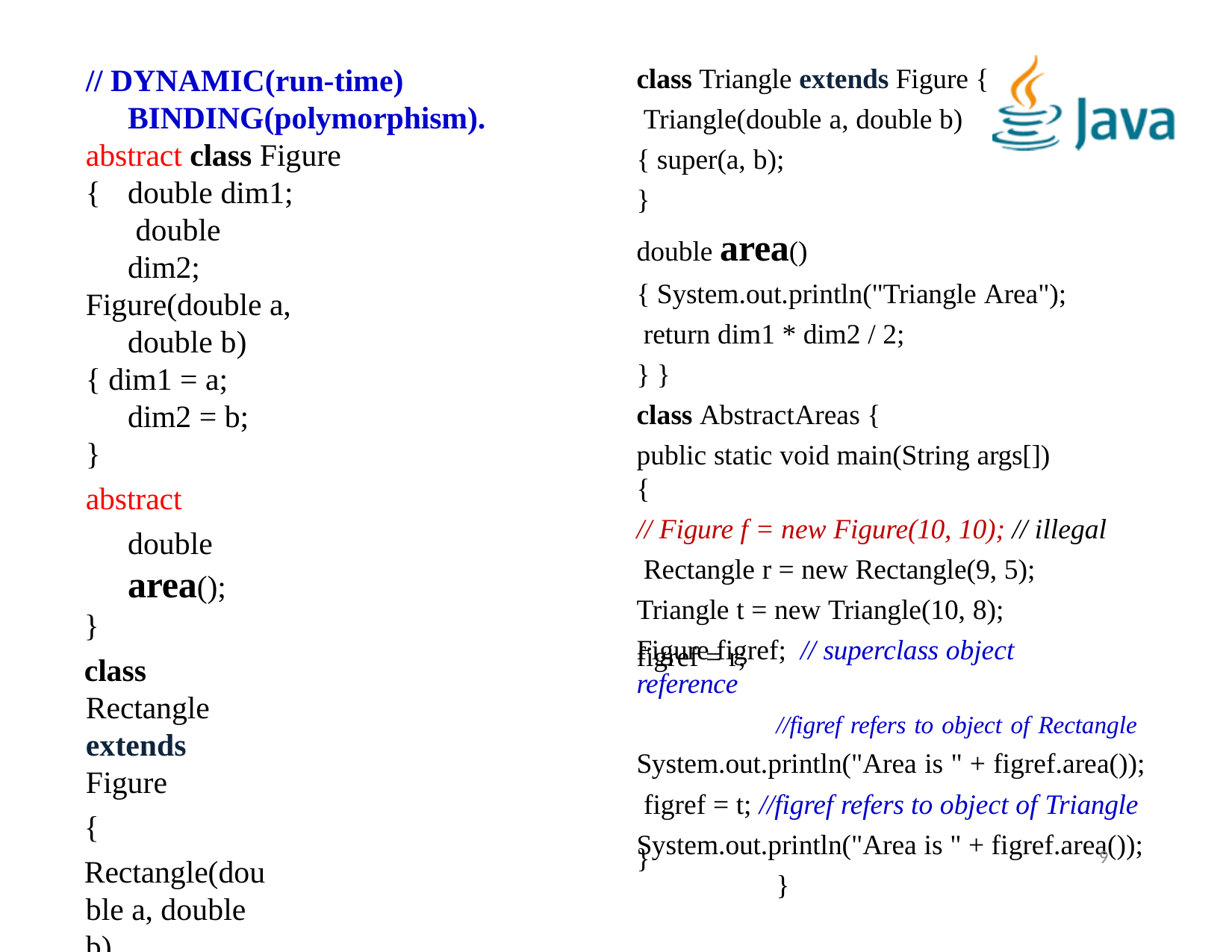

class Triangle extends Figure {  Triangle(double a, double b)
{ super(a, b);
}
double area()
{ System.out.println("Triangle Area");  return dim1 * dim2 / 2;
} }
class AbstractAreas {
public static void main(String args[]) {
// Figure f = new Figure(10, 10); // illegal  Rectangle r = new Rectangle(9, 5);  Triangle t = new Triangle(10, 8);
Figure figref; // superclass object reference
//figref refers to object of Rectangle  System.out.println("Area is " + figref.area());  figref = t; //figref refers to object of Triangle  System.out.println("Area is " + figref.area());
}
# // DYNAMIC(run-time)  BINDING(polymorphism).
abstract class Figure
{	double dim1;  double dim2;
Figure(double a, double b)
{ dim1 = a;  dim2 = b;
}
abstract double area();
}
class Rectangle extends Figure
{
Rectangle(double a, double b)
{ super(a, b);
}
double area()
{	System.out.println("Rectangle Area");  return dim1 * dim2;
} }

figref = r;
}
9